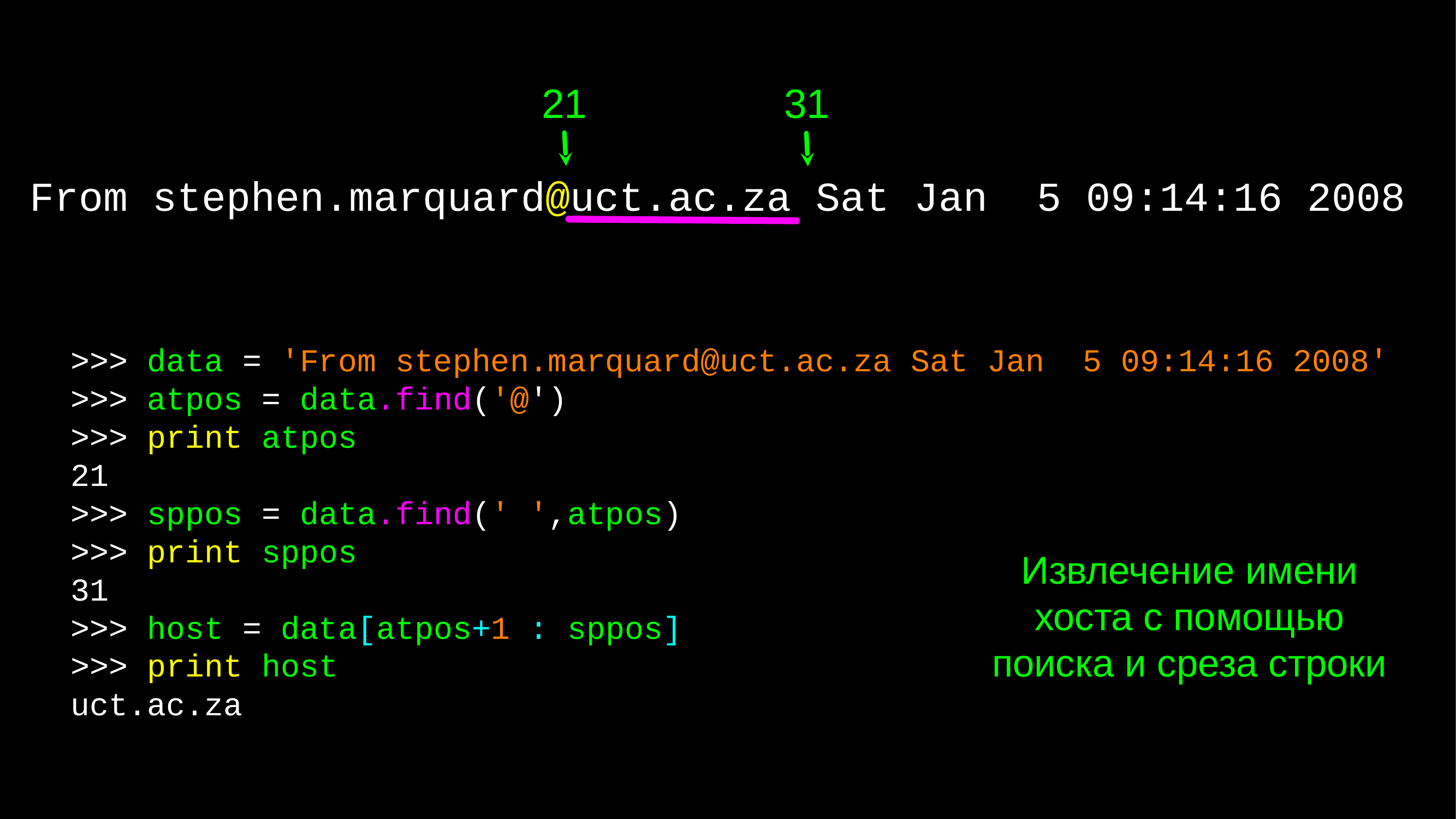

21
31
From stephen.marquard@uct.ac.za Sat Jan  5 09:14:16 2008
>>> data = 'From stephen.marquard@uct.ac.za Sat Jan  5 09:14:16 2008'
>>> atpos = data.find('@')
>>> print atpos
21
>>> sppos = data.find(' ',atpos)
>>> print sppos
31
>>> host = data[atpos+1 : sppos]
>>> print host
uct.ac.za
Извлечение имени хоста с помощью поиска и среза строки